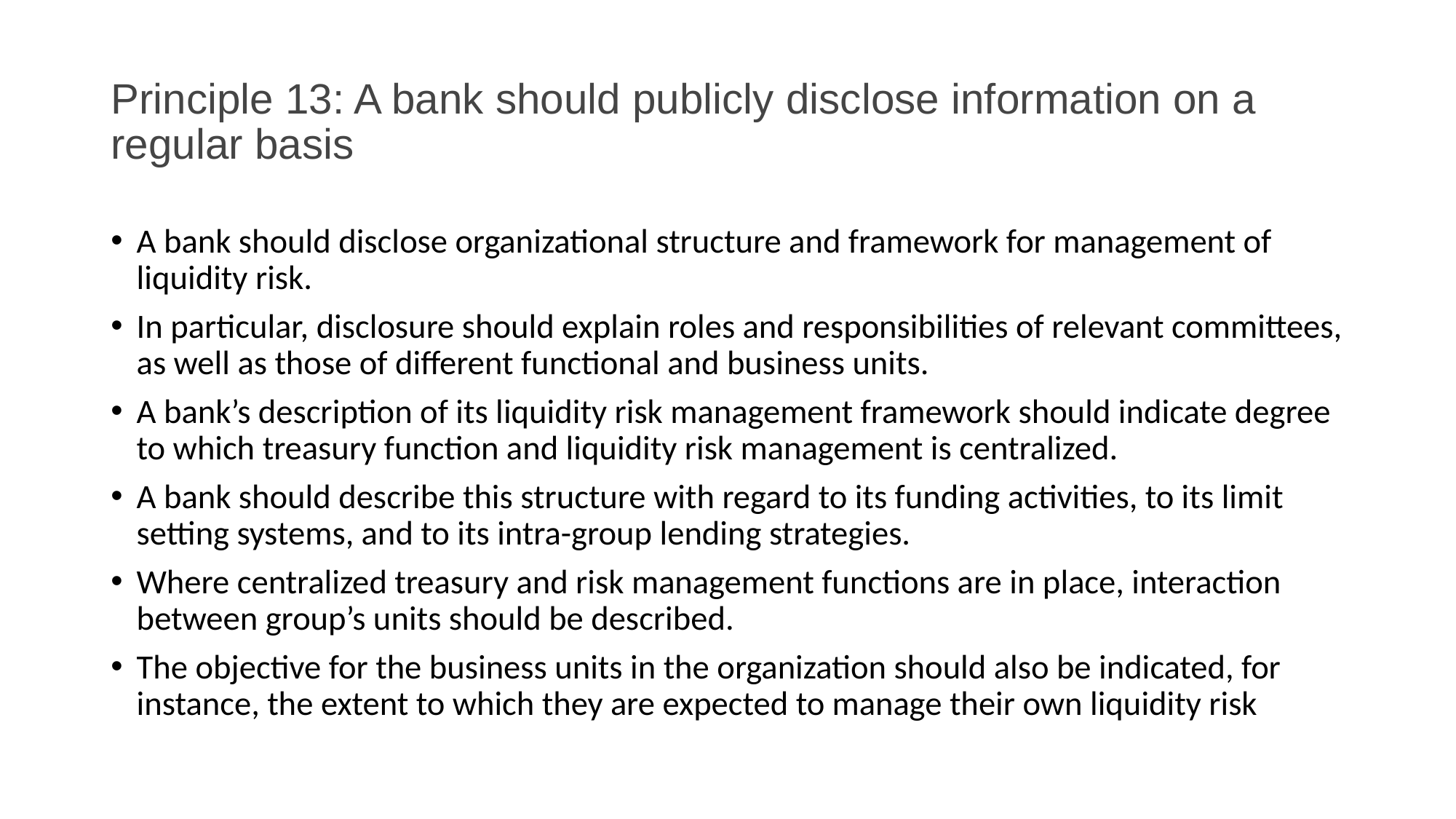

# Principle 13: A bank should publicly disclose information on a regular basis
A bank should disclose organizational structure and framework for management of liquidity risk.
In particular, disclosure should explain roles and responsibilities of relevant committees, as well as those of different functional and business units.
A bank’s description of its liquidity risk management framework should indicate degree to which treasury function and liquidity risk management is centralized.
A bank should describe this structure with regard to its funding activities, to its limit setting systems, and to its intra-group lending strategies.
Where centralized treasury and risk management functions are in place, interaction between group’s units should be described.
The objective for the business units in the organization should also be indicated, for instance, the extent to which they are expected to manage their own liquidity risk